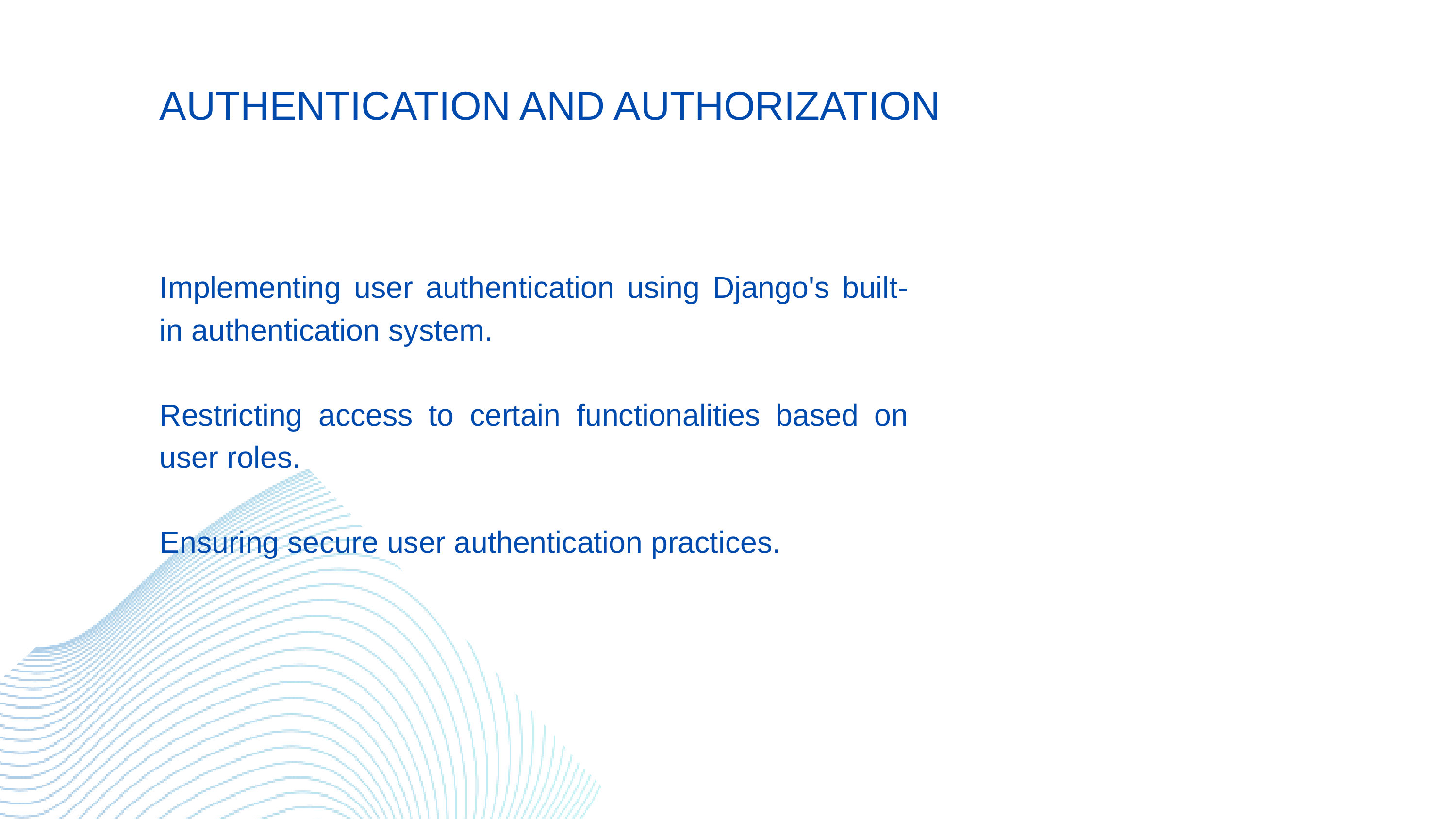

AUTHENTICATION AND AUTHORIZATION
Implementing user authentication using Django's built-in authentication system.

Restricting access to certain functionalities based on user roles.

Ensuring secure user authentication practices.